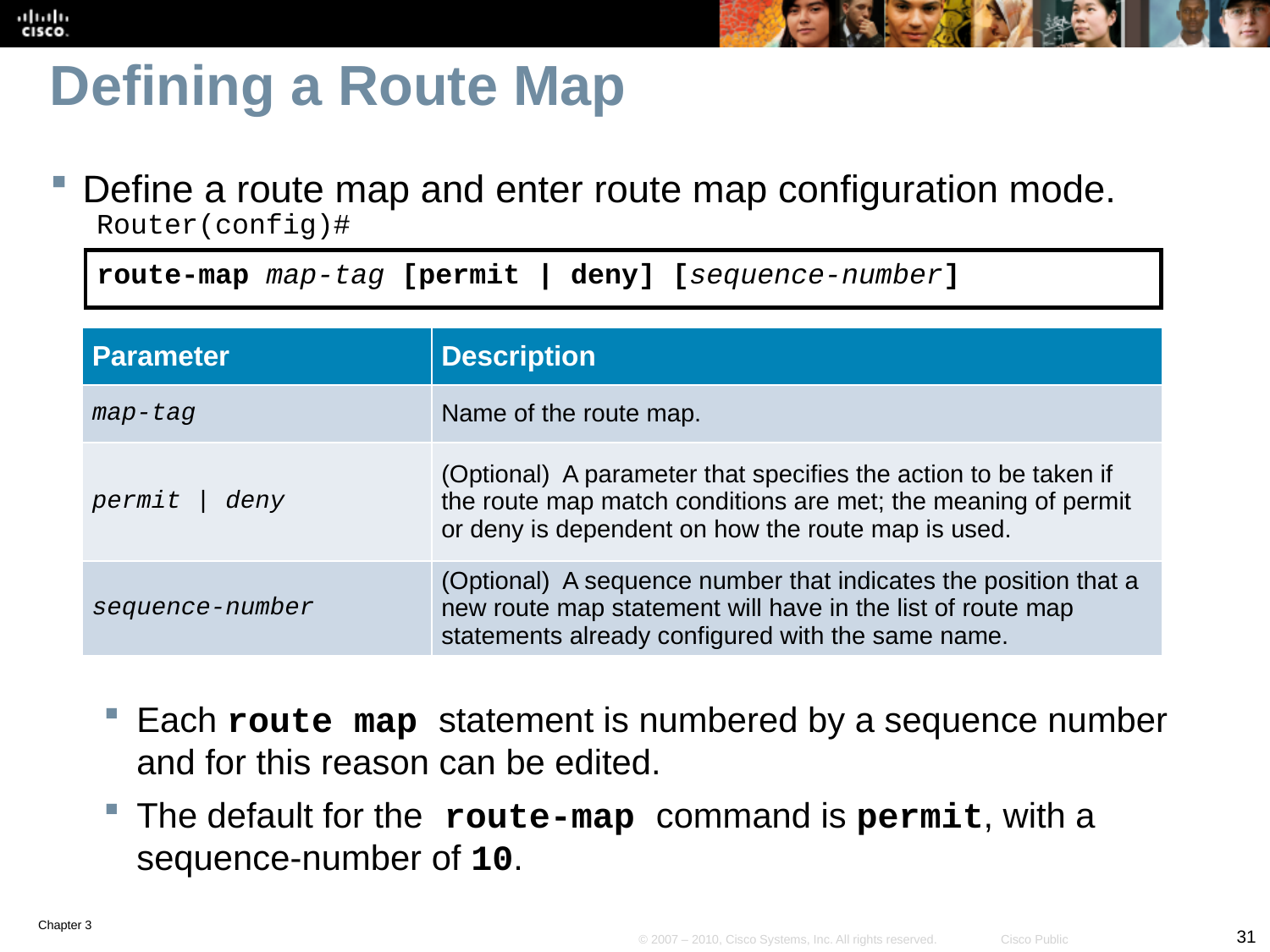

# Defining a Route Map
Define a route map and enter route map configuration mode.
Router(config)#
route-map map-tag [permit | deny] [sequence-number]
| Parameter | Description |
| --- | --- |
| map-tag | Name of the route map. |
| permit | deny | (Optional) A parameter that specifies the action to be taken if the route map match conditions are met; the meaning of permit or deny is dependent on how the route map is used. |
| sequence-number | (Optional) A sequence number that indicates the position that a new route map statement will have in the list of route map statements already configured with the same name. |
Each route map statement is numbered by a sequence number and for this reason can be edited.
The default for the route-map command is permit, with a sequence-number of 10.